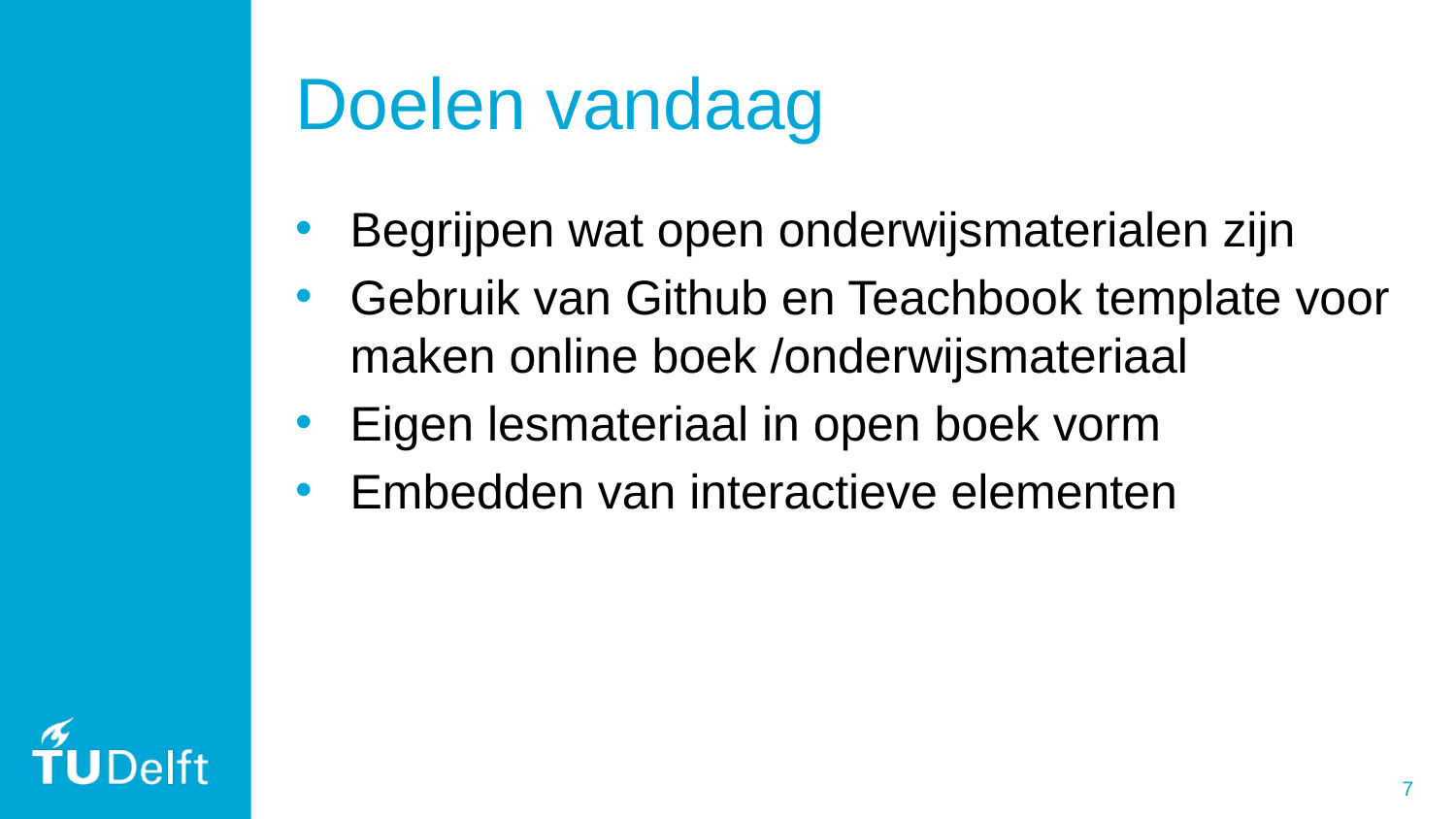

# Doelen vandaag
Begrijpen wat open onderwijsmaterialen zijn
Gebruik van Github en Teachbook template voor maken online boek /onderwijsmateriaal
Eigen lesmateriaal in open boek vorm
Embedden van interactieve elementen